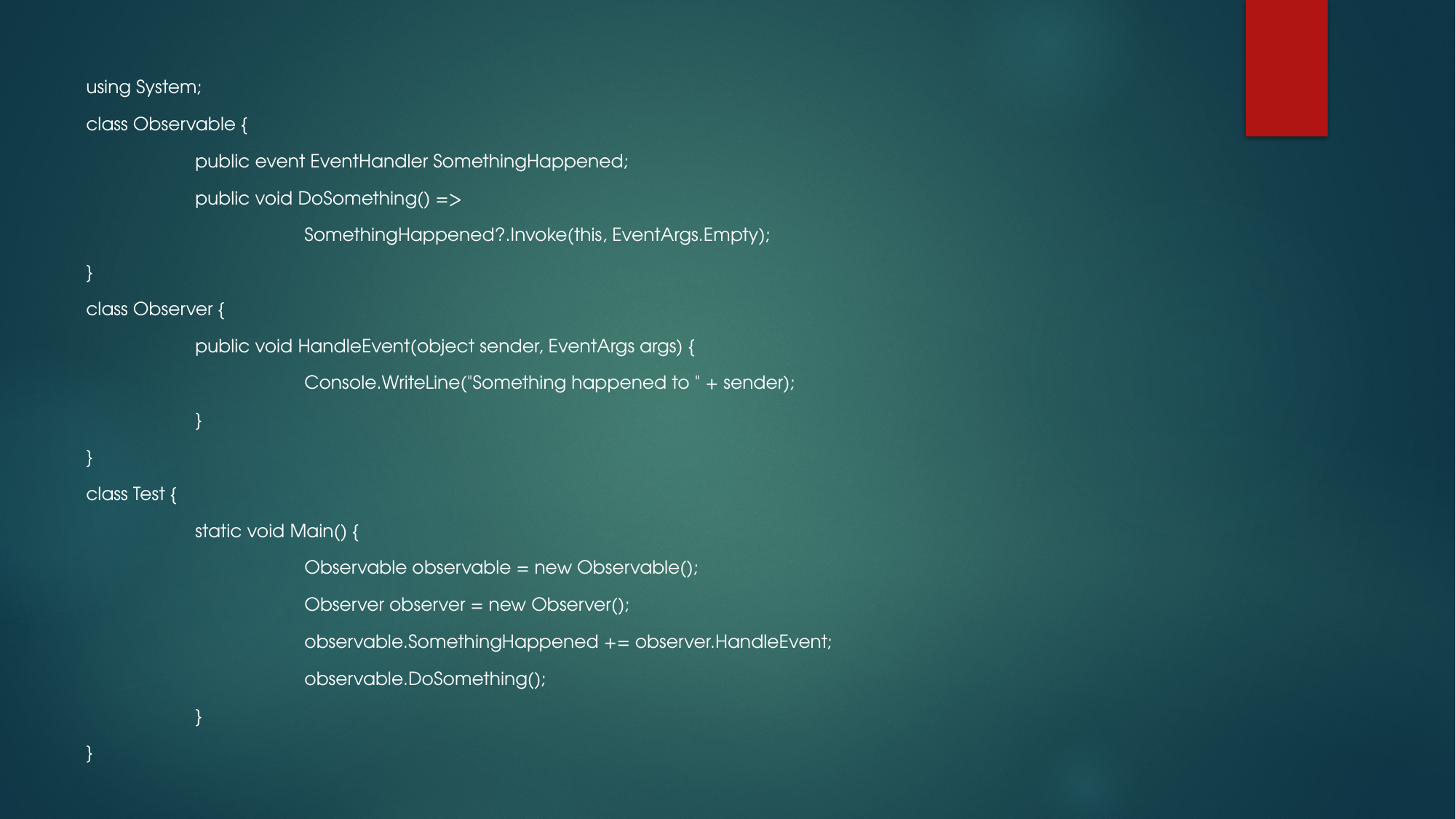

using System;
class Observable {
	public event EventHandler SomethingHappened;
	public void DoSomething() =>
		SomethingHappened?.Invoke(this, EventArgs.Empty);
}
class Observer {
	public void HandleEvent(object sender, EventArgs args) {
		Console.WriteLine("Something happened to " + sender);
	}
}
class Test {
	static void Main() {
		Observable observable = new Observable();
		Observer observer = new Observer();
		observable.SomethingHappened += observer.HandleEvent;
		observable.DoSomething();
	}
}